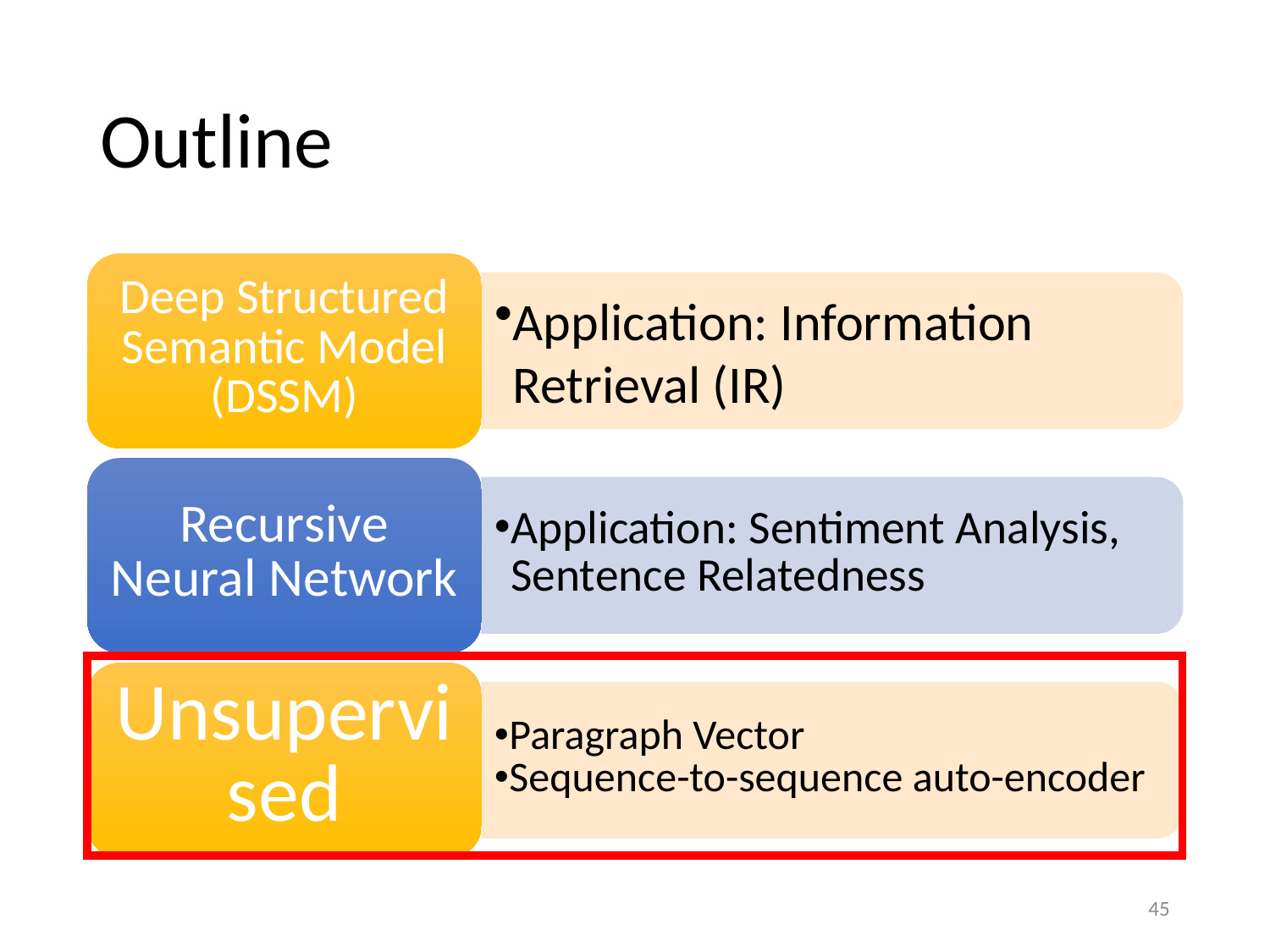

# Outline
Application: Information Retrieval (IR)
Paragraph Vector
Sequence-to-sequence auto-encoder

45